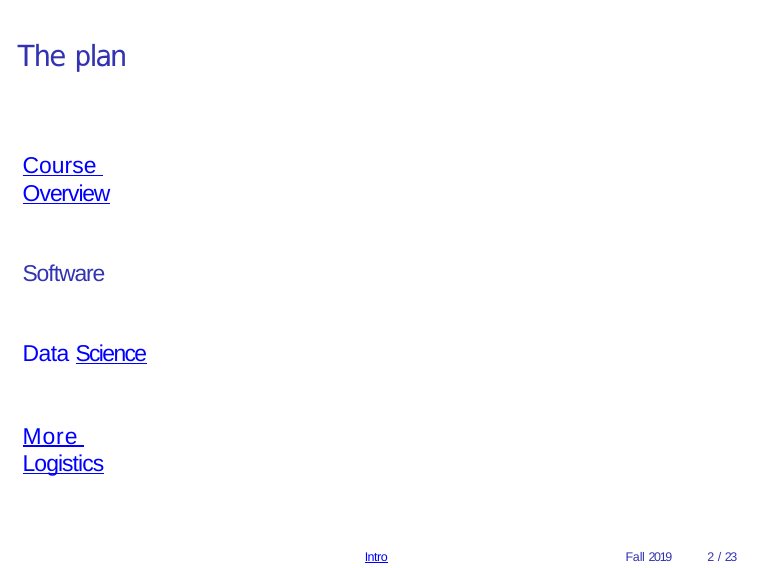

The plan
Course Overview
Software  Data Science

More Logistics
Intro
Fall 2019
2 / 23